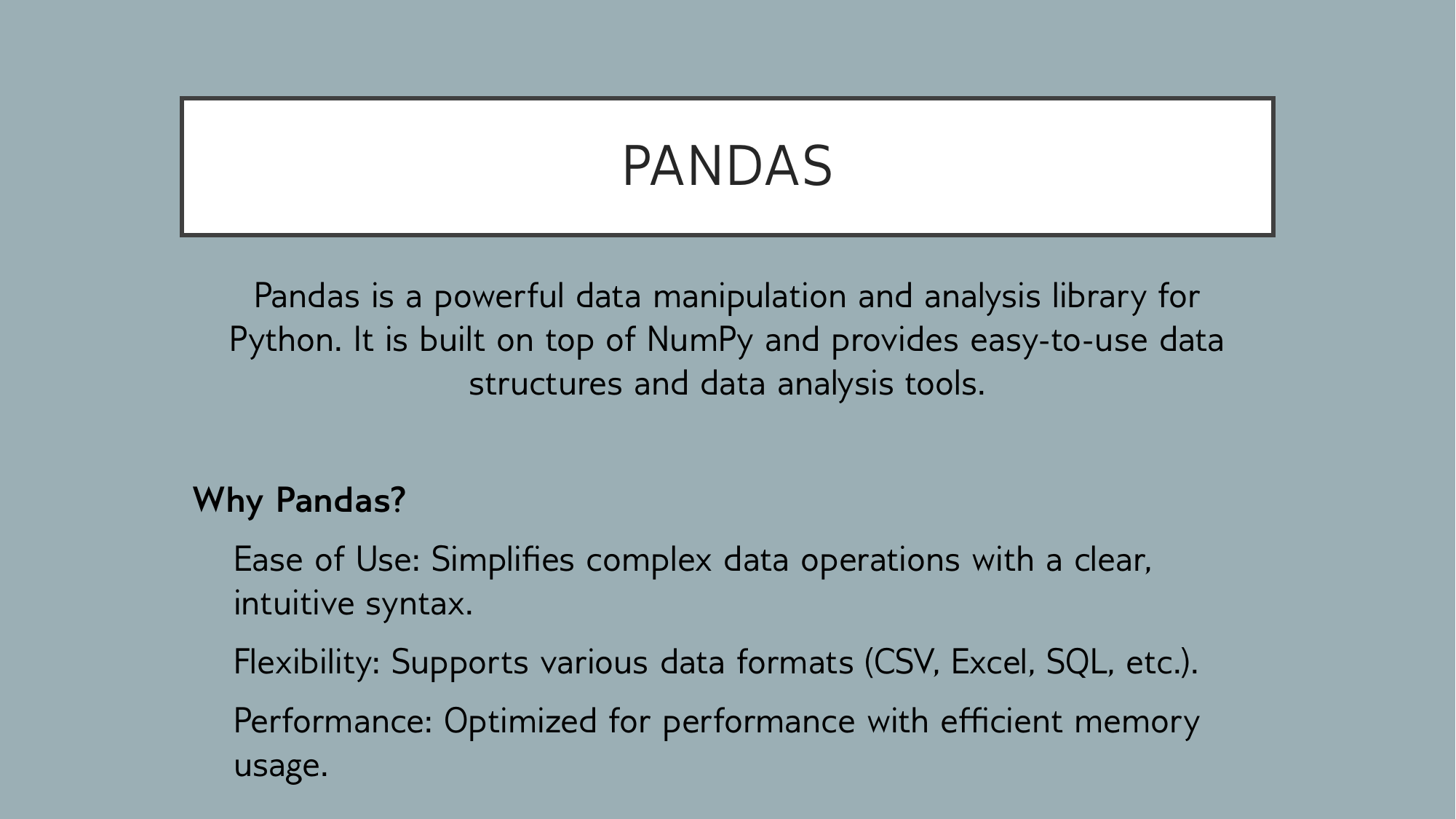

# Pandas
Pandas is a powerful data manipulation and analysis library for Python. It is built on top of NumPy and provides easy-to-use data structures and data analysis tools.

Why Pandas?
Ease of Use: Simplifies complex data operations with a clear, intuitive syntax.
Flexibility: Supports various data formats (CSV, Excel, SQL, etc.).
Performance: Optimized for performance with efficient memory usage.